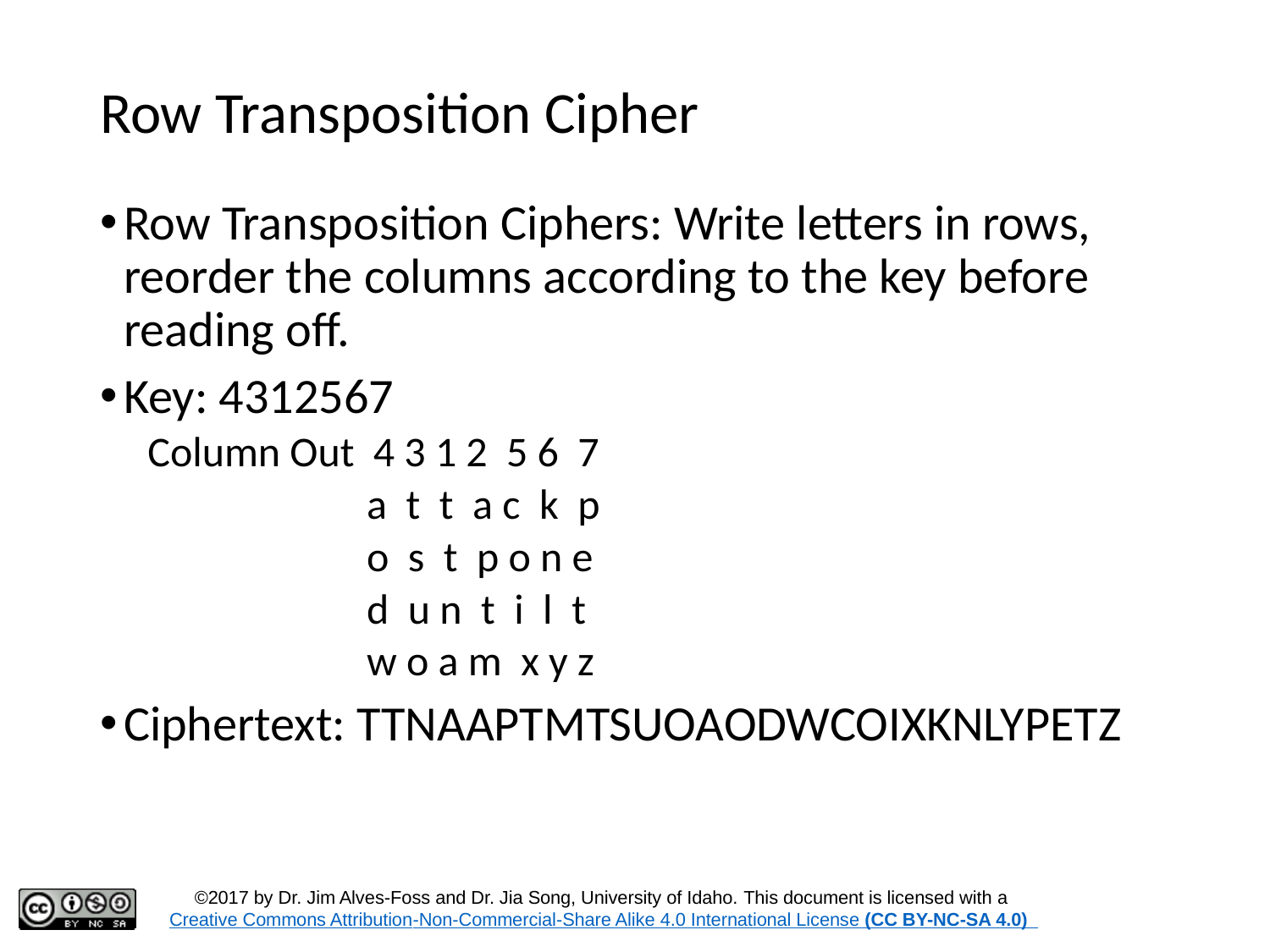

# Row Transposition Cipher
Row Transposition Ciphers: Write letters in rows, reorder the columns according to the key before reading off.
Key: 4312567
Column Out  4 3 1 2  5 6  7
                       a  t  t  a c  k  p
                       o  s  t  p o n e
                       d  u n  t  i  l  t
                       w o a m  x y z
Ciphertext: TTNAAPTMTSUOAODWCOIXKNLYPETZ